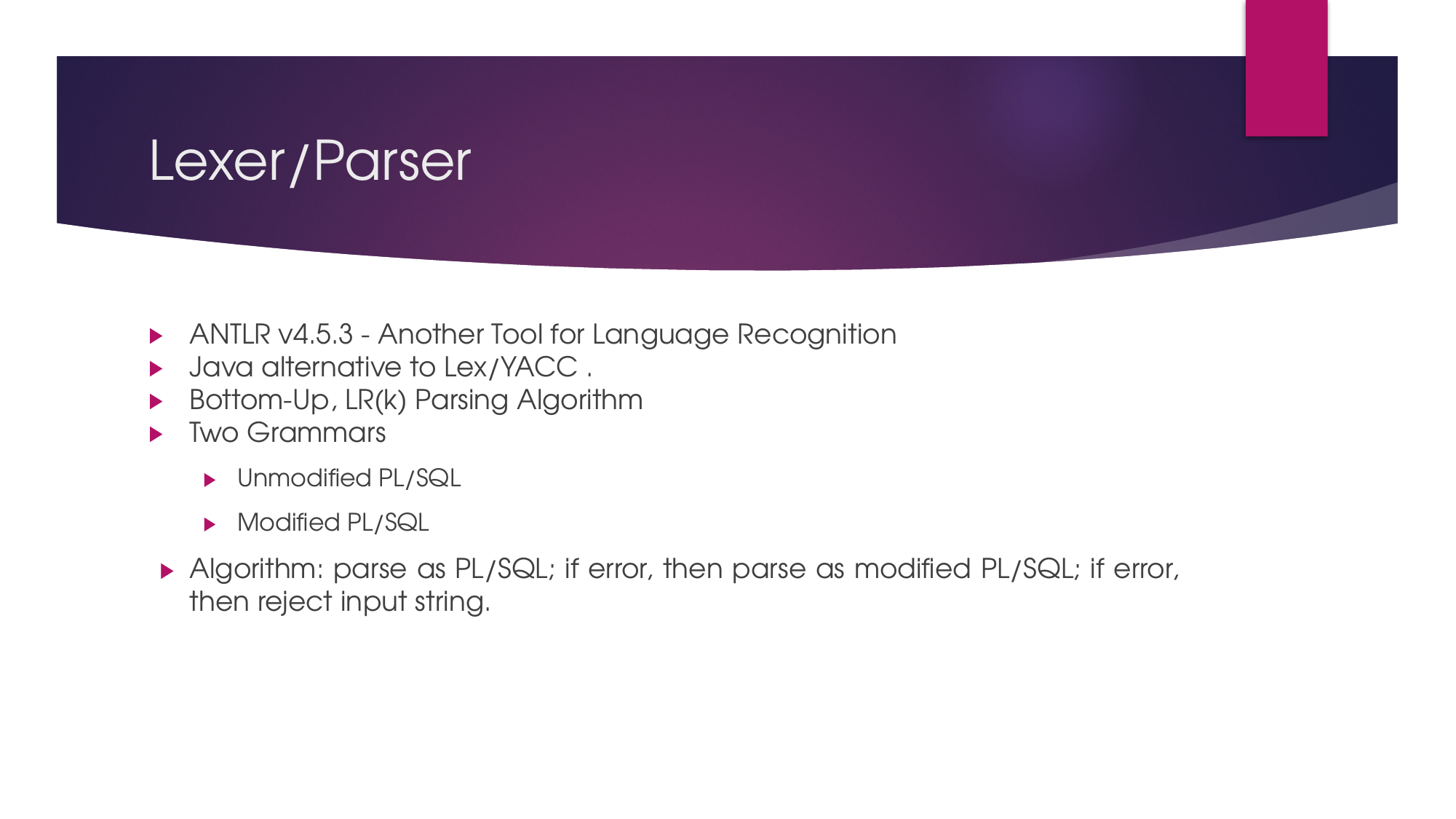

# Lexer/Parser
ANTLR v4.5.3 - Another Tool for Language Recognition
Java alternative to Lex/YACC .
Bottom-Up, LR(k) Parsing Algorithm
Two Grammars
Unmodified PL/SQL
Modified PL/SQL
Algorithm: parse as PL/SQL; if error, then parse as modified PL/SQL; if error, then reject input string.